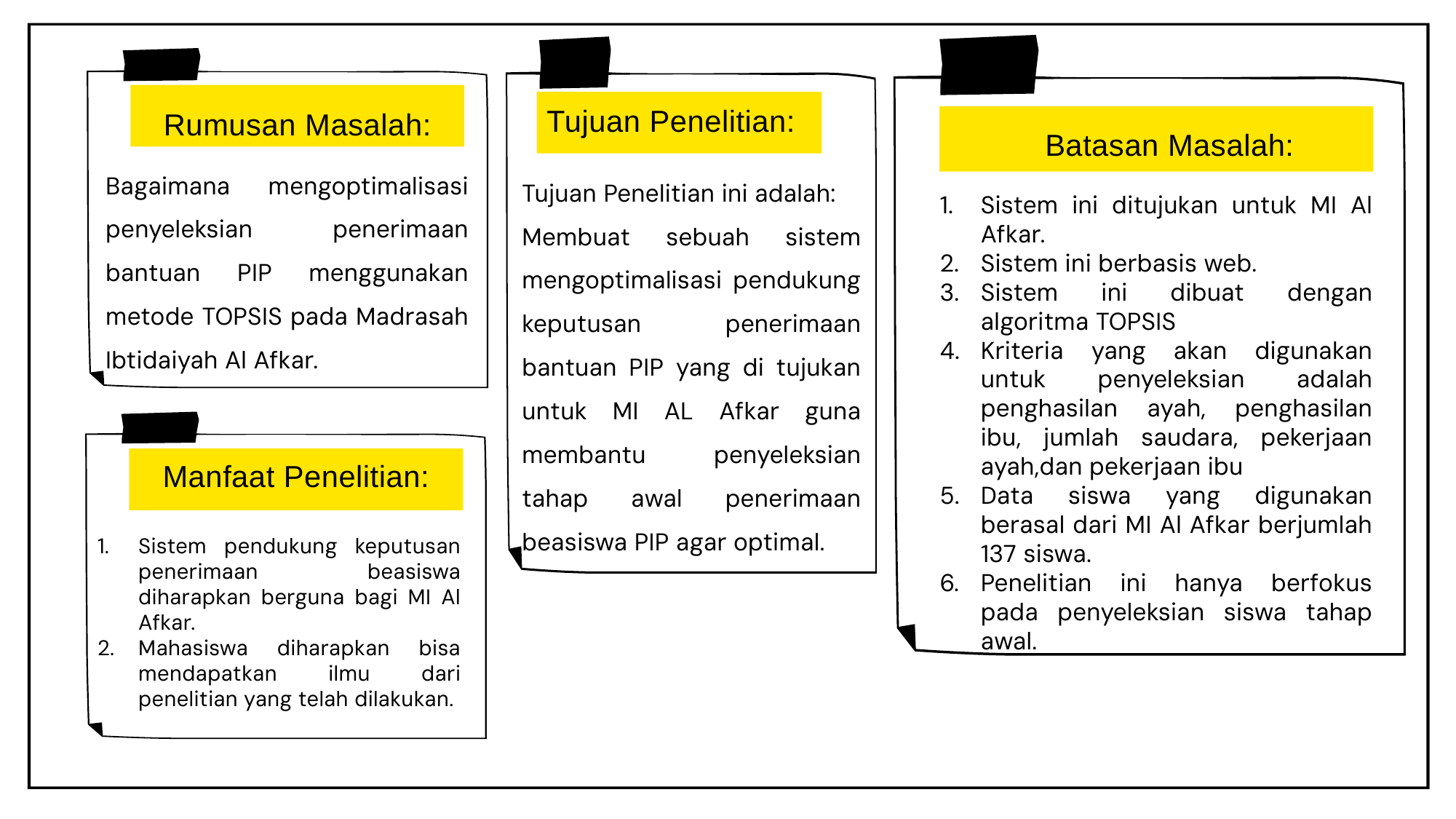

Rumusan Masalah:
Bagaimana mengoptimalisasi penyeleksian penerimaan bantuan PIP menggunakan metode TOPSIS pada Madrasah Ibtidaiyah Al Afkar.

Tujuan Penelitian:
Tujuan Penelitian ini adalah:
Membuat sebuah sistem mengoptimalisasi pendukung keputusan penerimaan bantuan PIP yang di tujukan untuk MI AL Afkar guna membantu penyeleksian tahap awal penerimaan beasiswa PIP agar optimal.

Batasan Masalah:
Sistem ini ditujukan untuk MI Al Afkar.
Sistem ini berbasis web.
Sistem ini dibuat dengan algoritma TOPSIS
Kriteria yang akan digunakan untuk penyeleksian adalah penghasilan ayah, penghasilan ibu, jumlah saudara, pekerjaan ayah,dan pekerjaan ibu
Data siswa yang digunakan berasal dari MI Al Afkar berjumlah 137 siswa.
Penelitian ini hanya berfokus pada penyeleksian siswa tahap awal.

Manfaat Penelitian:
Sistem pendukung keputusan penerimaan beasiswa diharapkan berguna bagi MI Al Afkar.
Mahasiswa diharapkan bisa mendapatkan ilmu dari penelitian yang telah dilakukan.